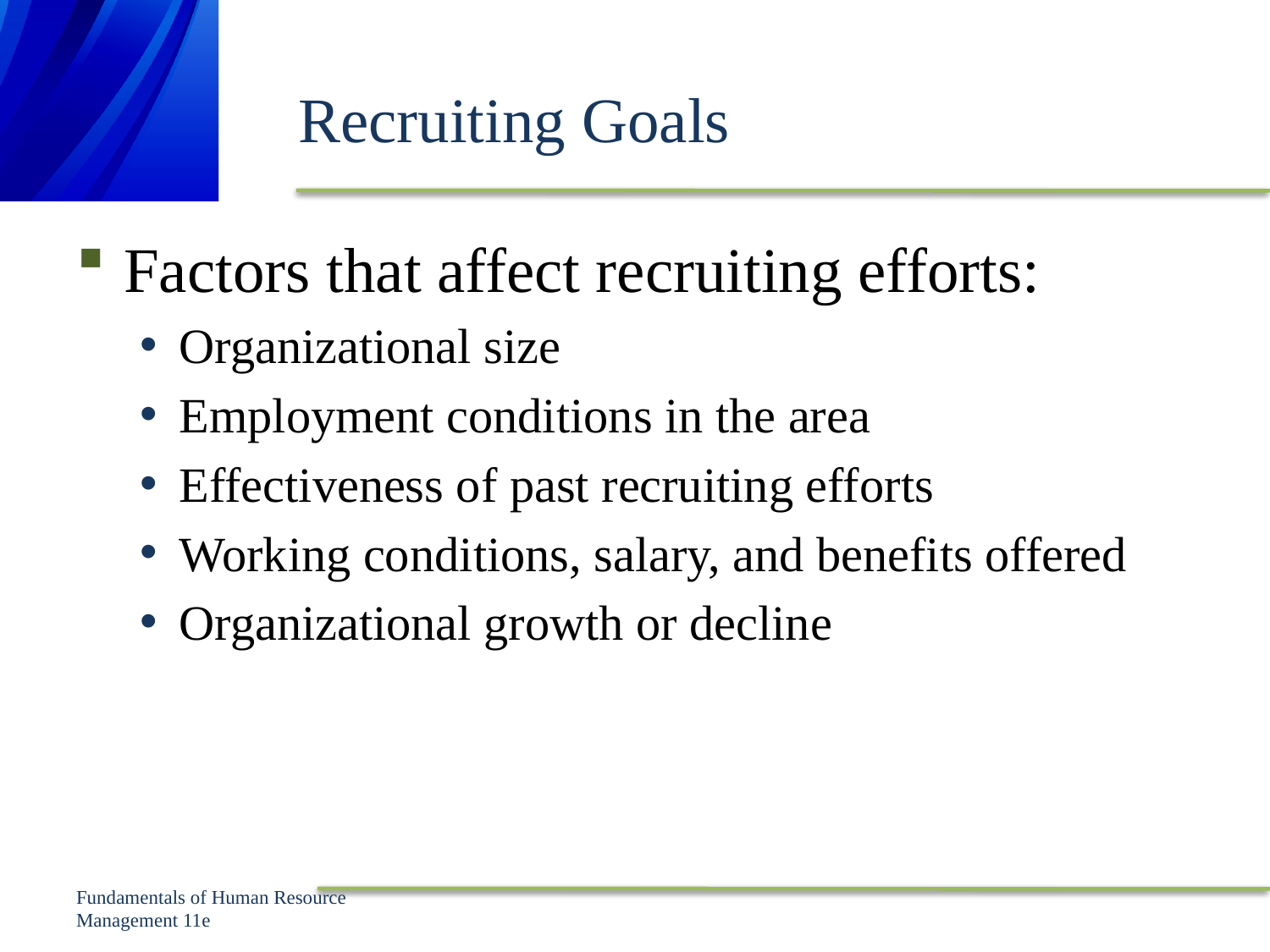

# Recruiting Goals
Factors that affect recruiting efforts:
Organizational size
Employment conditions in the area
Effectiveness of past recruiting efforts
Working conditions, salary, and benefits offered
Organizational growth or decline

Fundamentals of Human Resource Management 11e